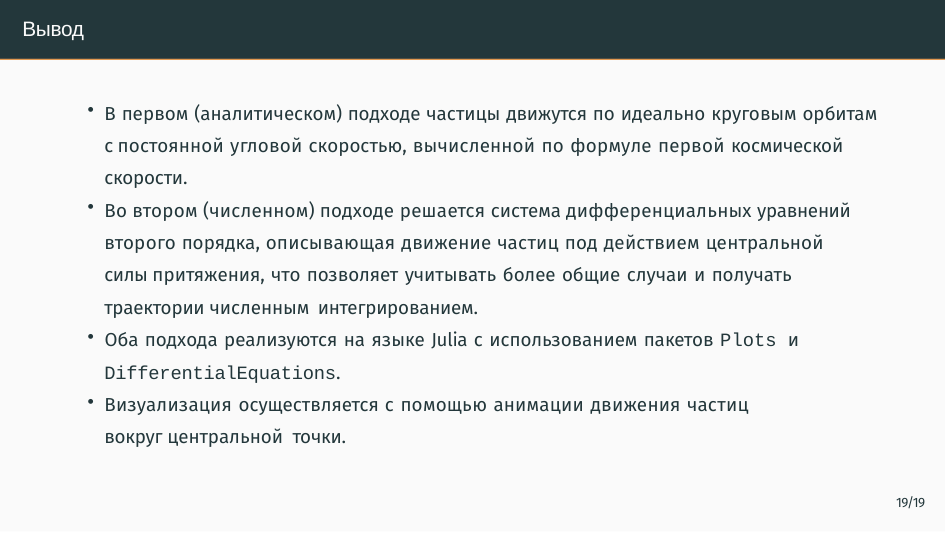

# Вывод

В первом (аналитическом) подходе частицы движутся по идеально круговым орбитам с постоянной угловой скоростью, вычисленной по формуле первой космической скорости.
Во втором (численном) подходе решается система дифференциальных уравнений второго порядка, описывающая движение частиц под действием центральной силы притяжения, что позволяет учитывать более общие случаи и получать траектории численным интегрированием.
Оба подхода реализуются на языке Julia с использованием пакетов Plots и
DifferentialEquations.
Визуализация осуществляется с помощью анимации движения частиц вокруг центральной точки.
19/19